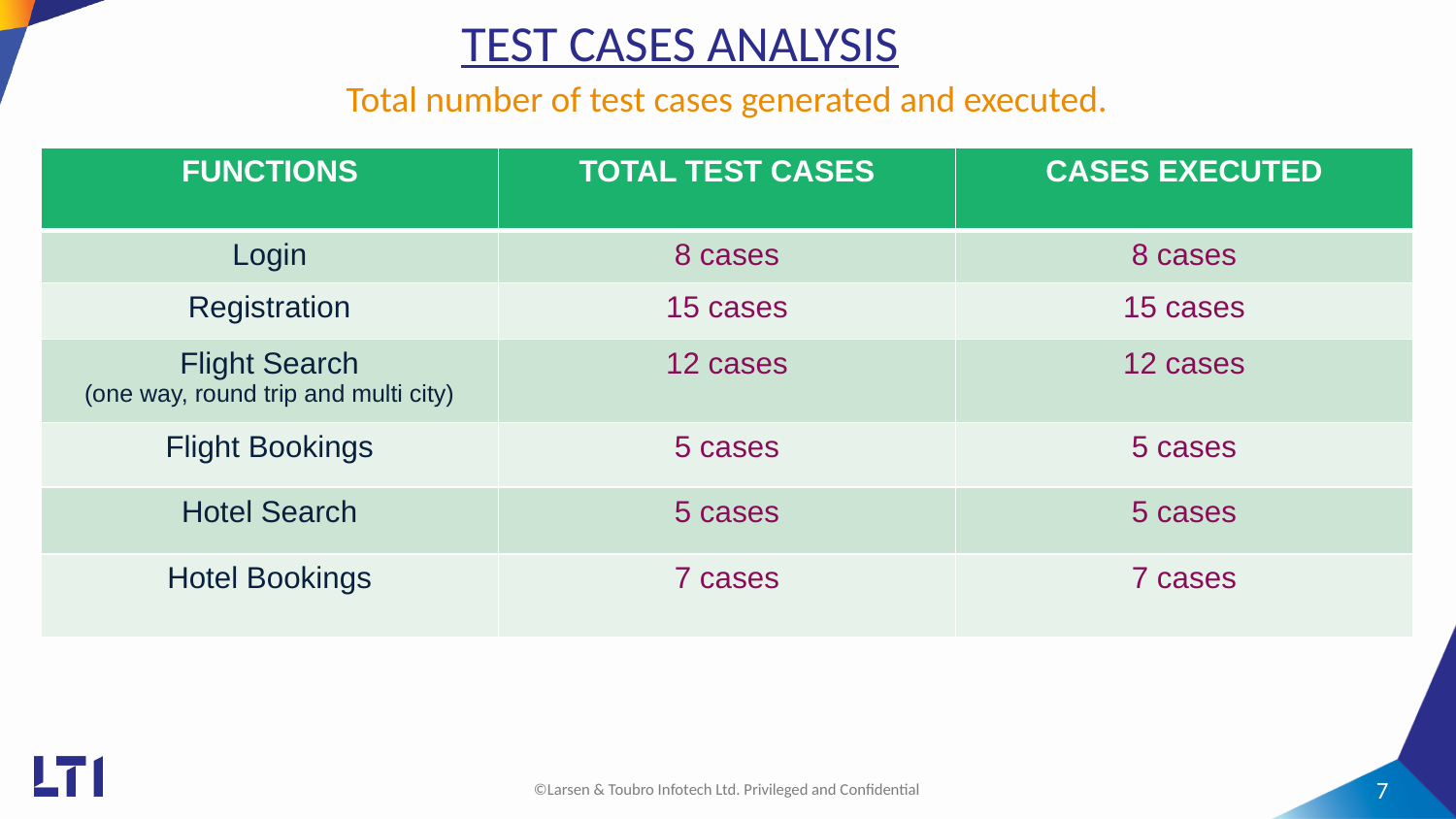

# TEST CASES ANALYSIS
Total number of test cases generated and executed.
| FUNCTIONS | TOTAL TEST CASES | CASES EXECUTED |
| --- | --- | --- |
| Login | 8 cases | 8 cases |
| Registration | 15 cases | 15 cases |
| Flight Search (one way, round trip and multi city) | 12 cases | 12 cases |
| Flight Bookings | 5 cases | 5 cases |
| Hotel Search | 5 cases | 5 cases |
| Hotel Bookings | 7 cases | 7 cases |